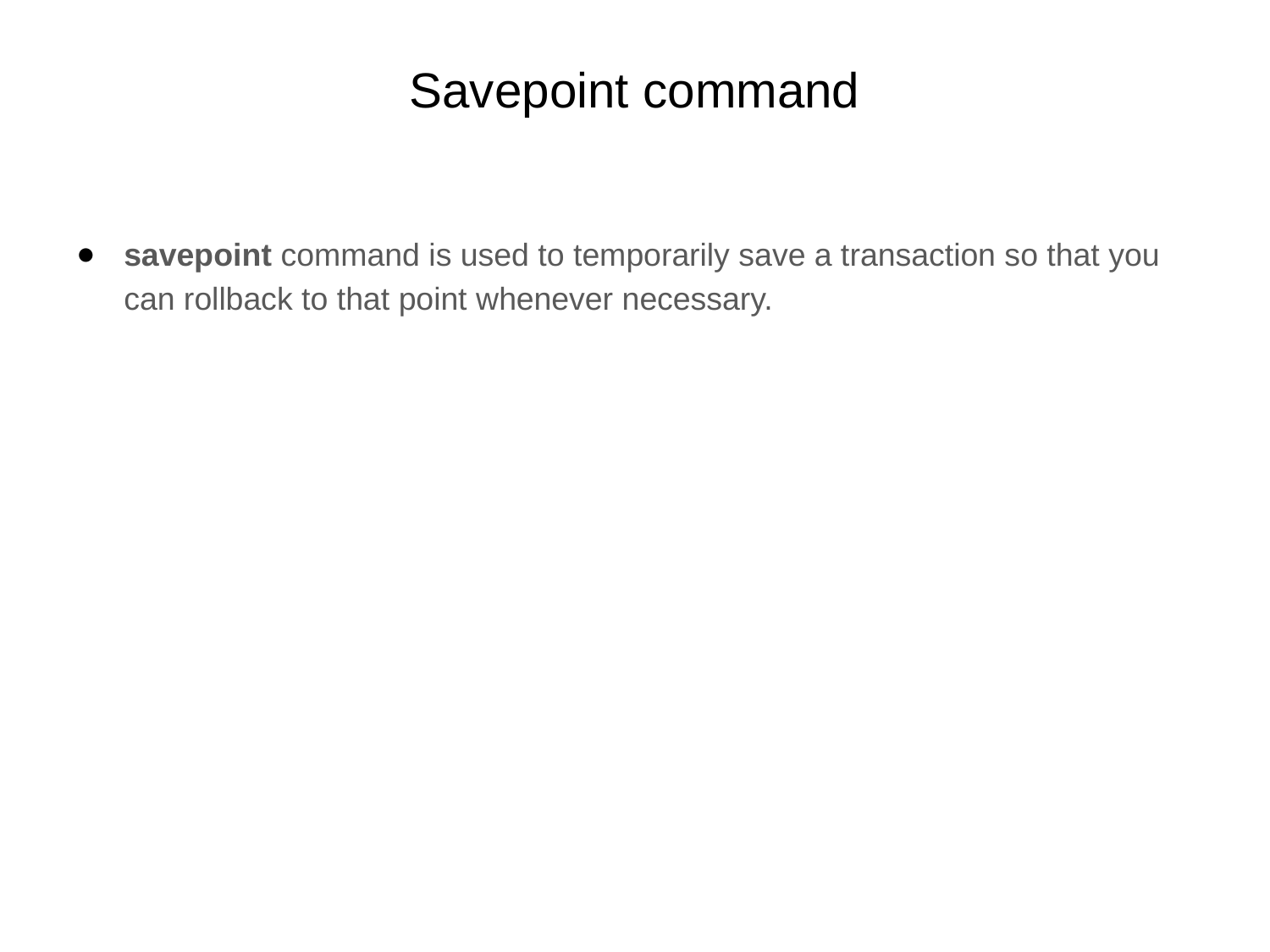

# Savepoint command
savepoint command is used to temporarily save a transaction so that you can rollback to that point whenever necessary.